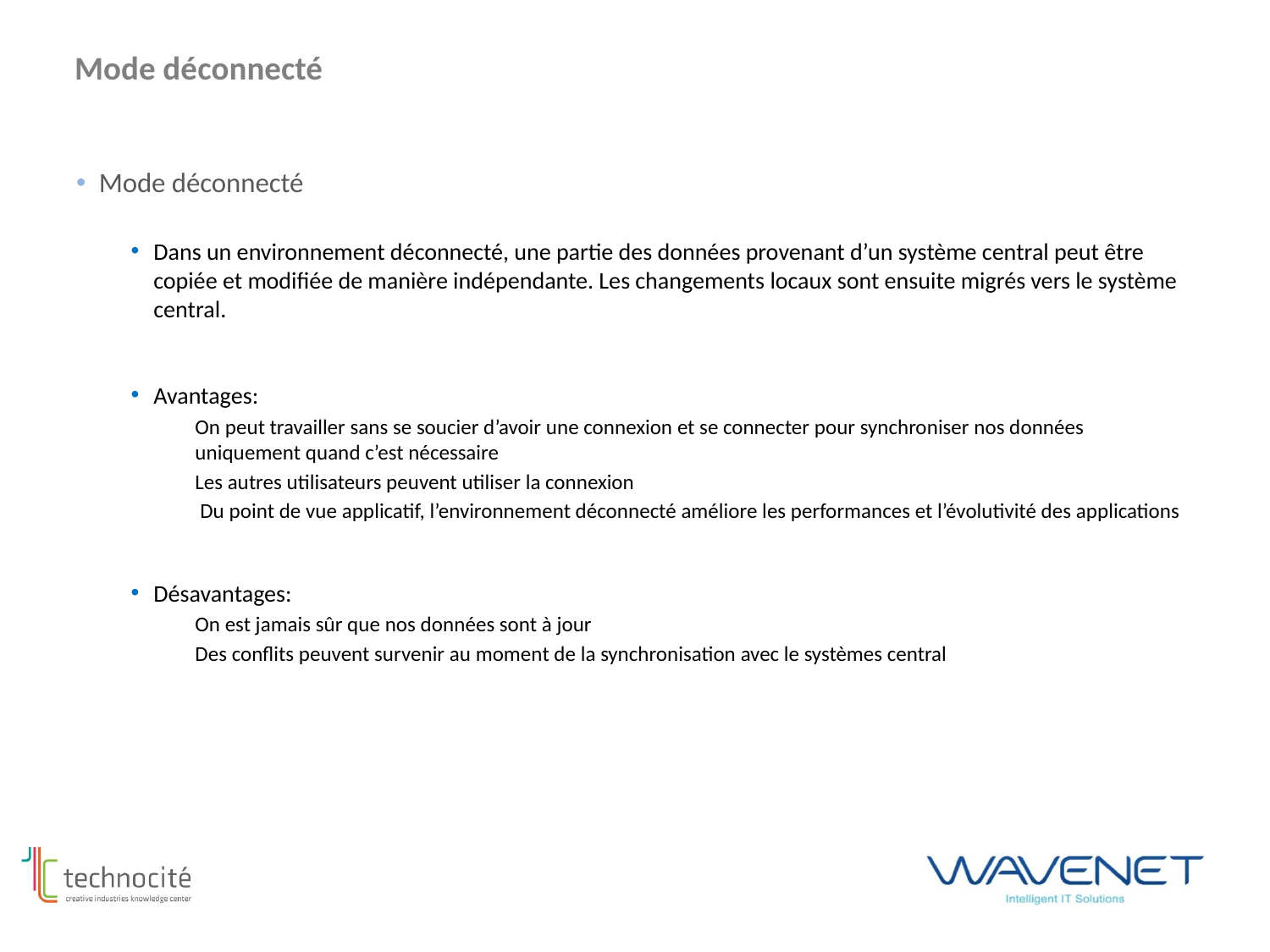

# Mode déconnecté

Mode déconnecté

Dans un environnement déconnecté, une partie des données provenant d’un système central peut être copiée et modifiée de manière indépendante. Les changements locaux sont ensuite migrés vers le système central.

Avantages:
On peut travailler sans se soucier d’avoir une connexion et se connecter pour synchroniser nos données uniquement quand c’est nécessaire
Les autres utilisateurs peuvent utiliser la connexion
 Du point de vue applicatif, l’environnement déconnecté améliore les performances et l’évolutivité des applications

Désavantages:
On est jamais sûr que nos données sont à jour
Des conflits peuvent survenir au moment de la synchronisation avec le systèmes central